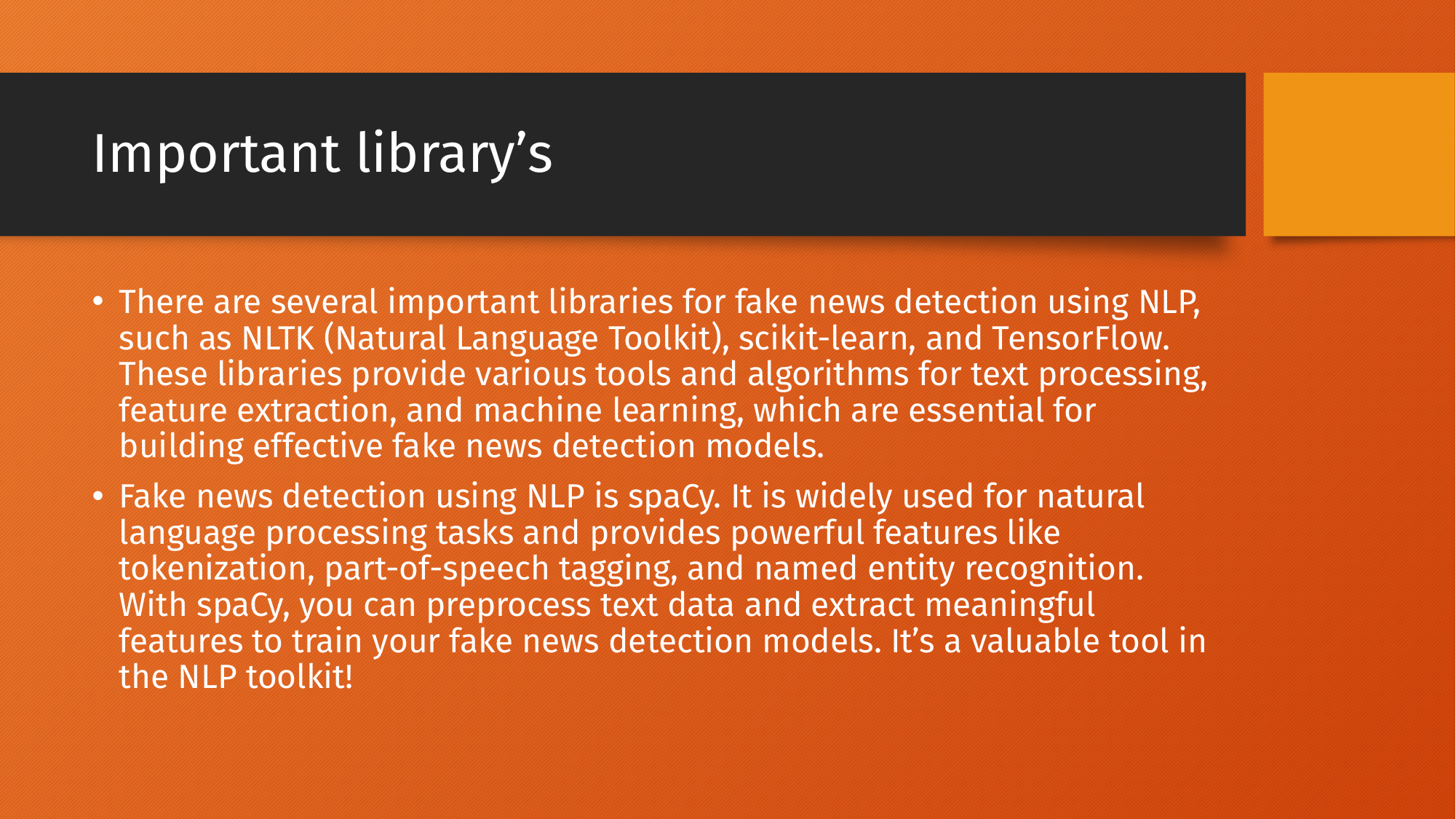

# Important library’s
There are several important libraries for fake news detection using NLP, such as NLTK (Natural Language Toolkit), scikit-learn, and TensorFlow. These libraries provide various tools and algorithms for text processing, feature extraction, and machine learning, which are essential for building effective fake news detection models.
Fake news detection using NLP is spaCy. It is widely used for natural language processing tasks and provides powerful features like tokenization, part-of-speech tagging, and named entity recognition. With spaCy, you can preprocess text data and extract meaningful features to train your fake news detection models. It’s a valuable tool in the NLP toolkit!